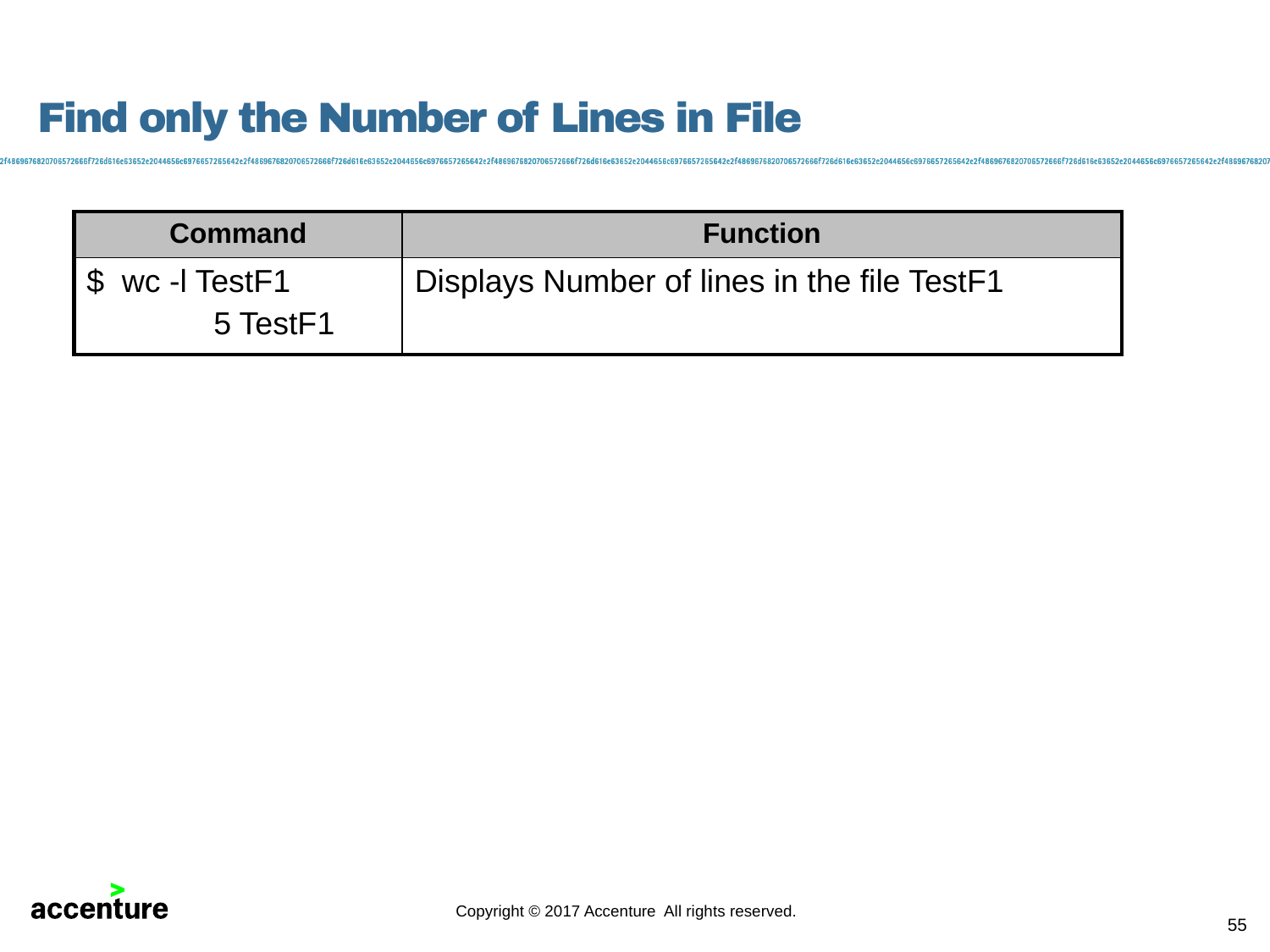

# Find only the Number of Lines in File

| Command | Function |
| --- | --- |
| $ wc -l TestF1 5 TestF1 | Displays Number of lines in the file TestF1 |

55